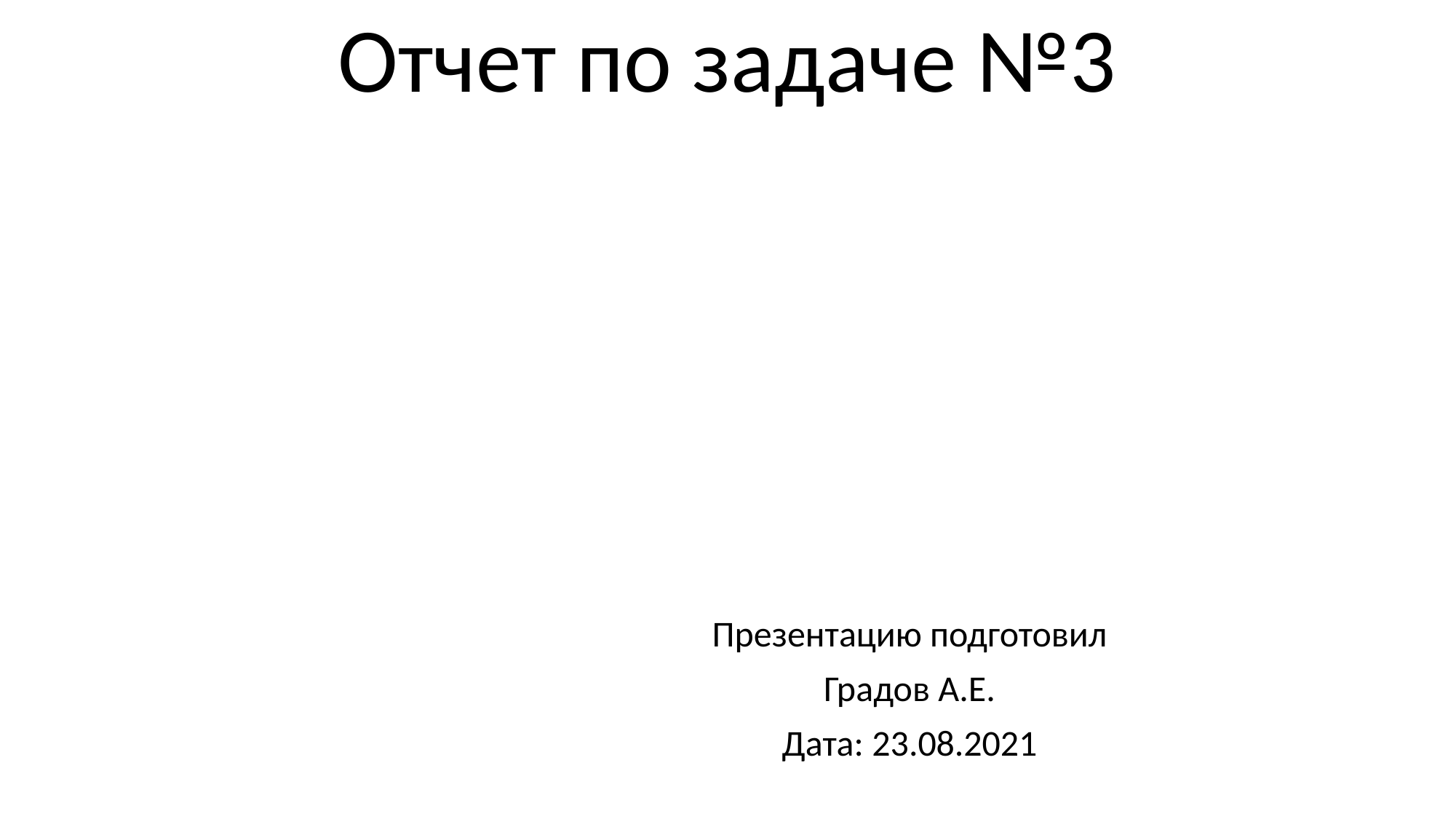

# Отчет по задаче №3
Презентацию подготовил
Градов А.Е.
Дата: 23.08.2021